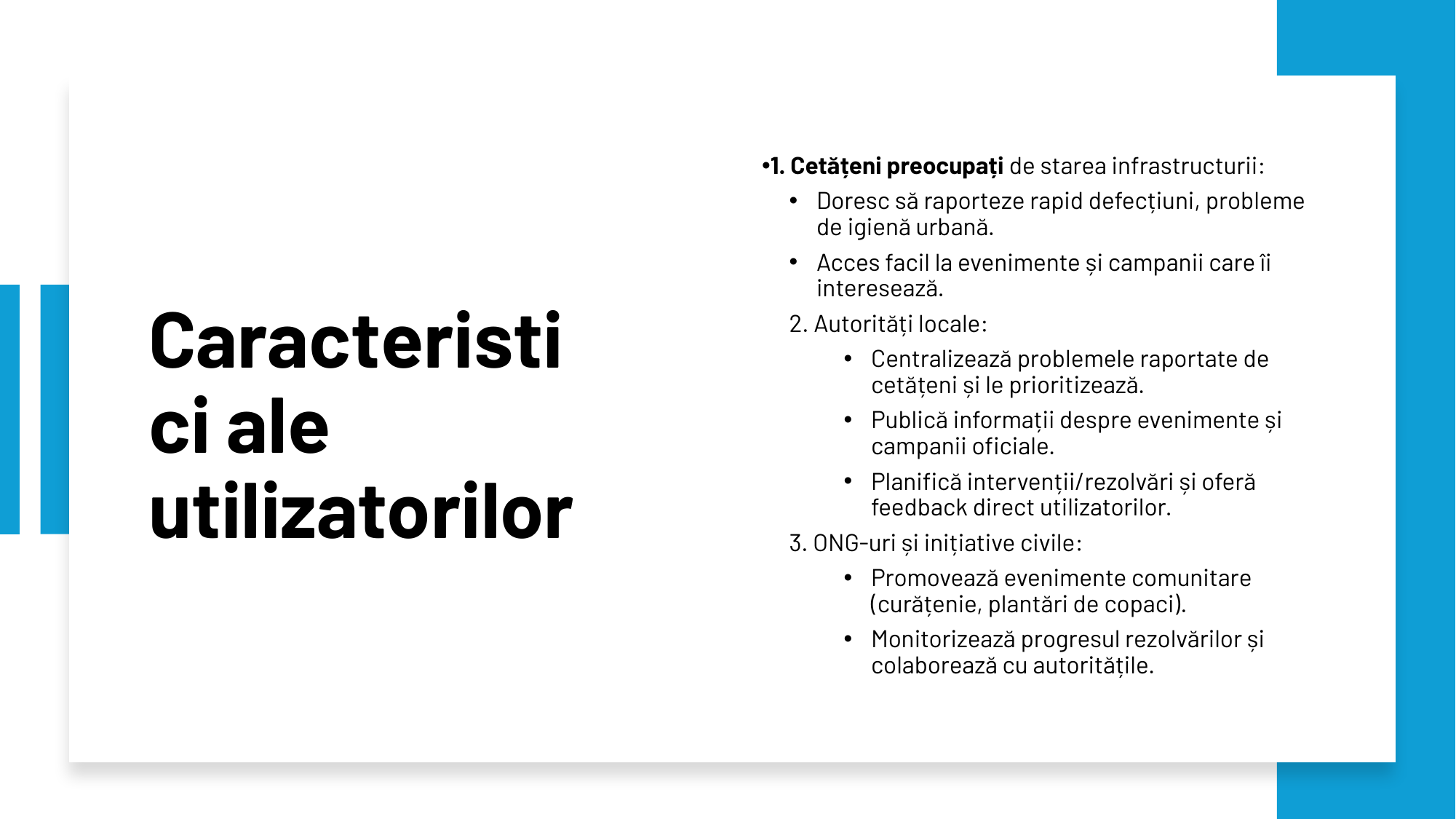

Caracteristici ale utilizatorilor
1. Cetățeni preocupați de starea infrastructurii:
Doresc să raporteze rapid defecțiuni, probleme de igienă urbană.
Acces facil la evenimente și campanii care îi interesează.
2. Autorități locale:
Centralizează problemele raportate de cetățeni și le prioritizează.
Publică informații despre evenimente și campanii oficiale.
Planifică intervenții/rezolvări și oferă feedback direct utilizatorilor.
3. ONG-uri și inițiative civile:
Promovează evenimente comunitare (curățenie, plantări de copaci).
Monitorizează progresul rezolvărilor și colaborează cu autoritățile.